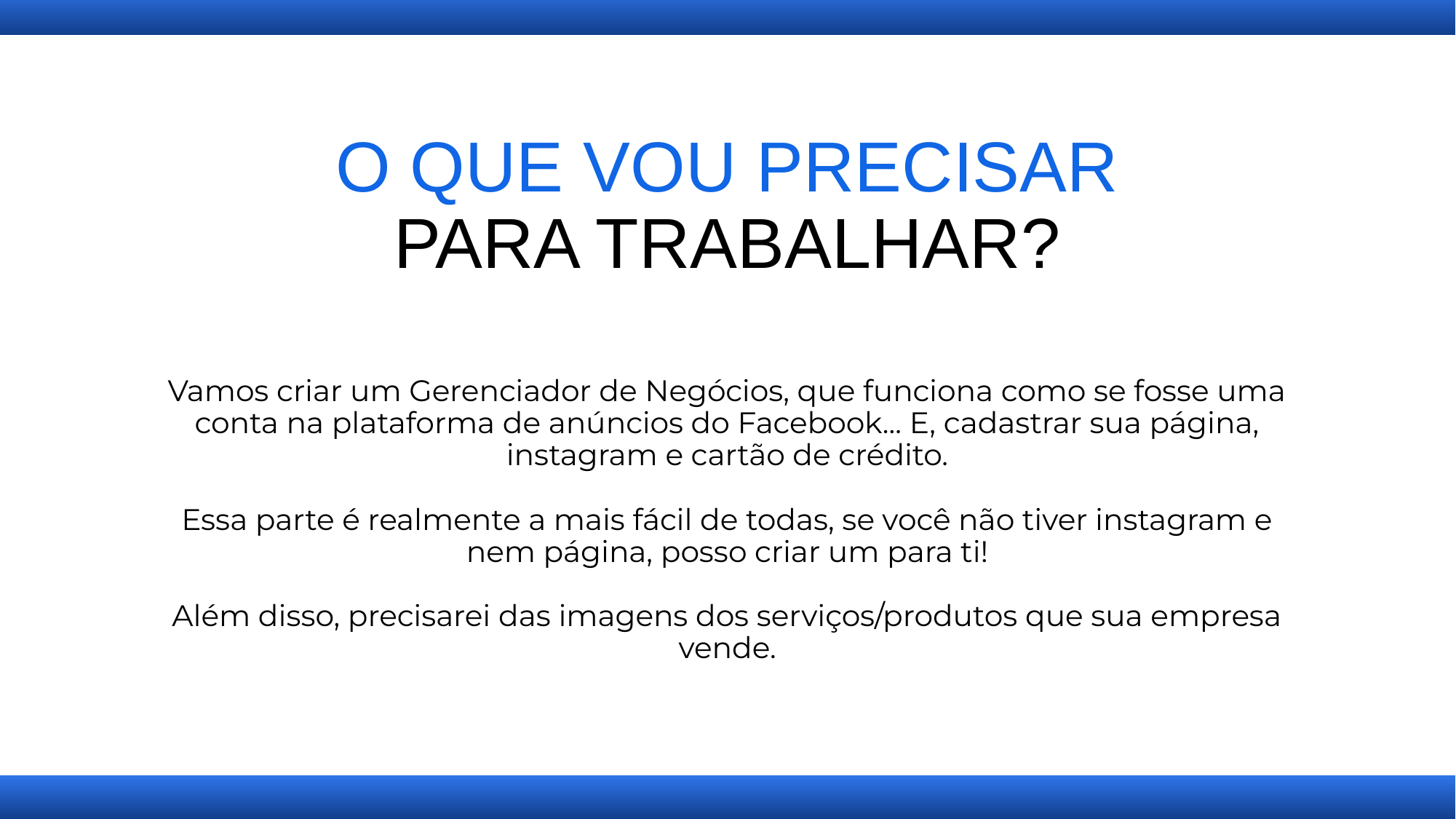

# O QUE VOU PRECISAR PARA TRABALHAR?
Vamos criar um Gerenciador de Negócios, que funciona como se fosse uma conta na plataforma de anúncios do Facebook... E, cadastrar sua página, instagram e cartão de crédito.

Essa parte é realmente a mais fácil de todas, se você não tiver instagram e nem página, posso criar um para ti!

Além disso, precisarei das imagens dos serviços/produtos que sua empresa vende.